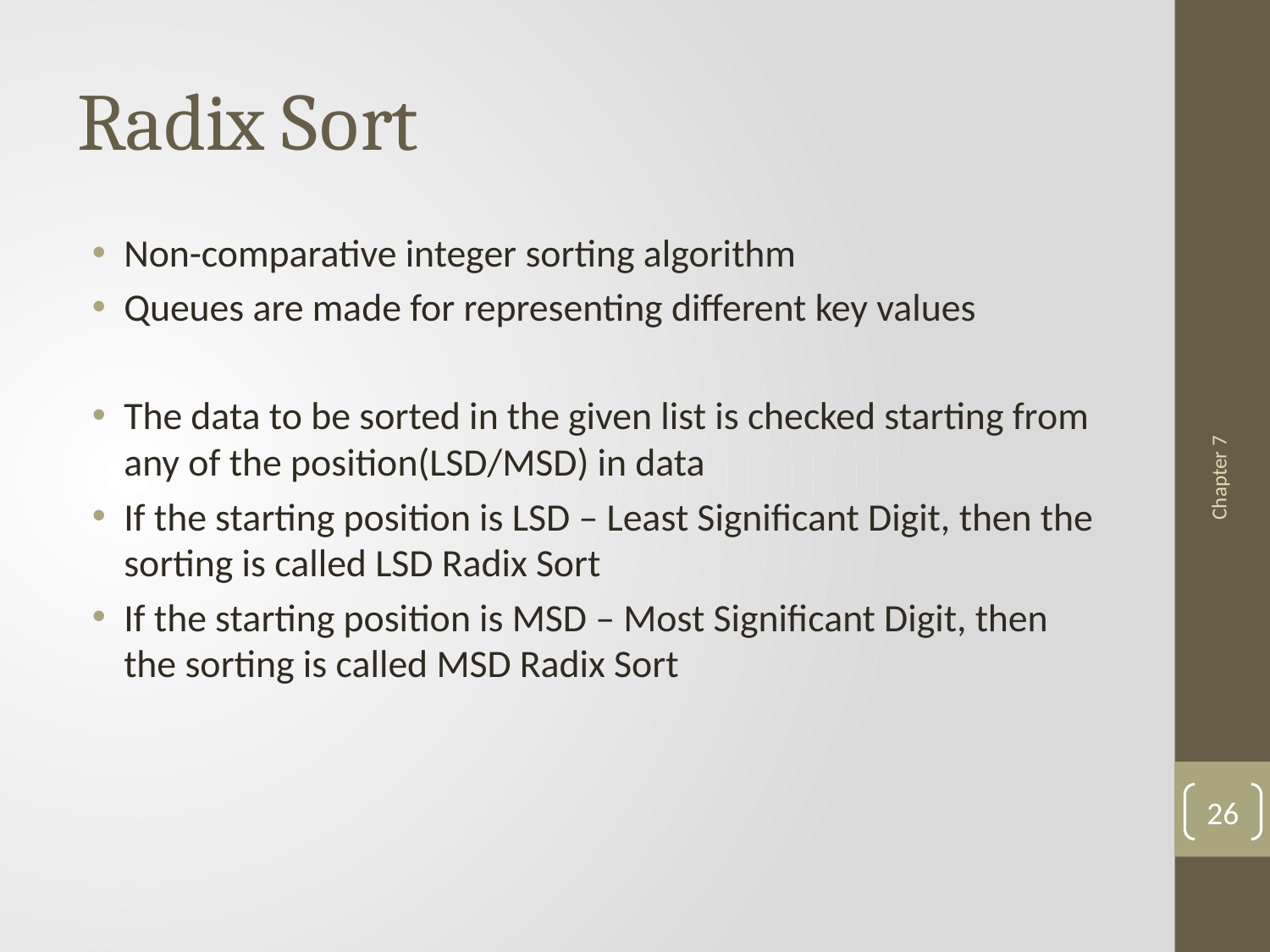

# Radix Sort
Non-comparative integer sorting algorithm
Queues are made for representing different key values

The data to be sorted in the given list is checked starting from any of the position(LSD/MSD) in data
If the starting position is LSD – Least Significant Digit, then the sorting is called LSD Radix Sort
If the starting position is MSD – Most Significant Digit, then the sorting is called MSD Radix Sort
Chapter 7
26